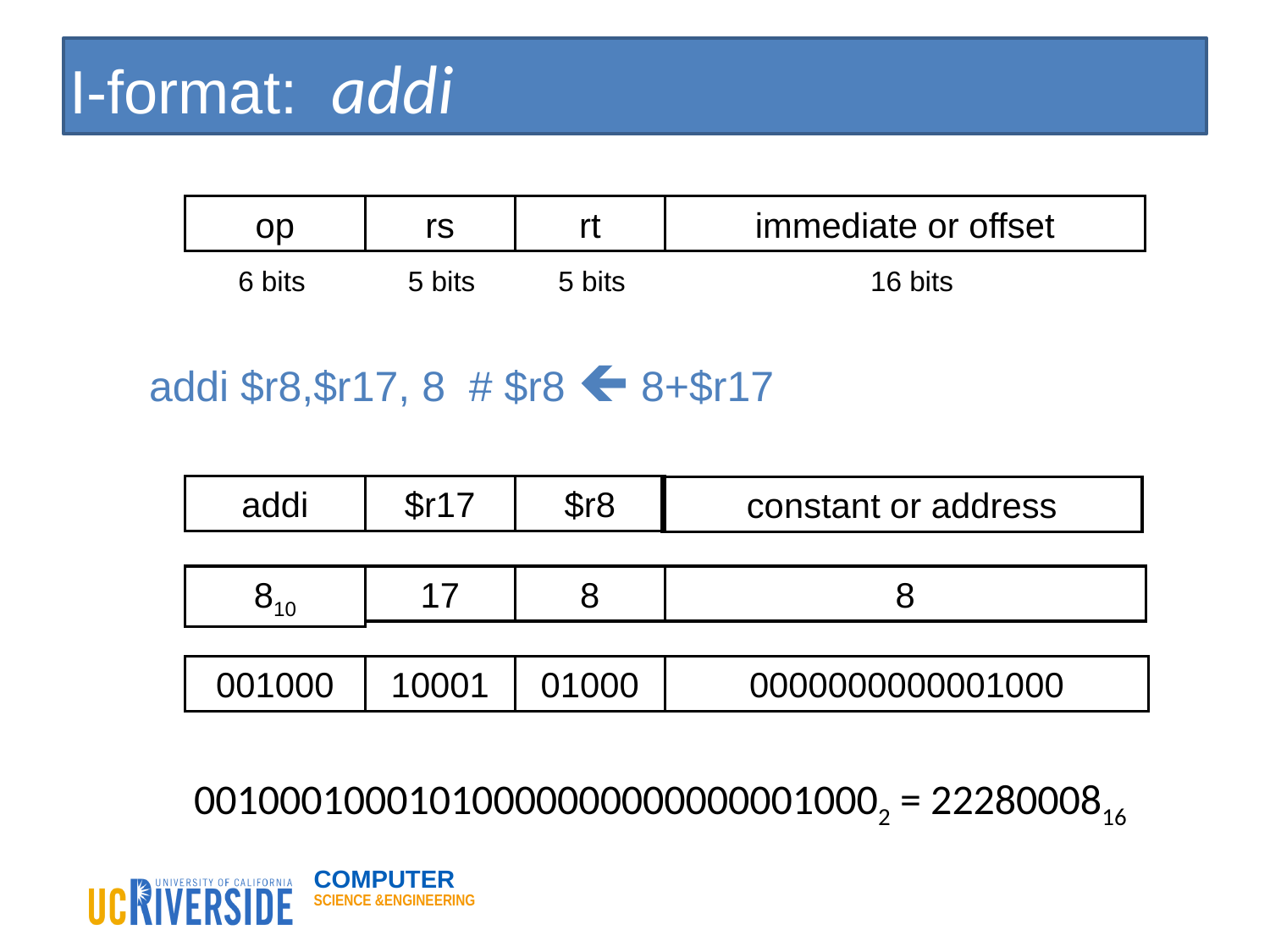

# I-format:  addi
op
rs
rt
immediate or offset
6 bits
5 bits
5 bits
16 bits
	addi $r8,$r17, 8  # $r8 🡸 8+$r17
addi
$r17
$r8
constant or address
810
17
8
8
001000
10001
01000
0000000000001000
001000100010100000000000000010002 = 2228000816